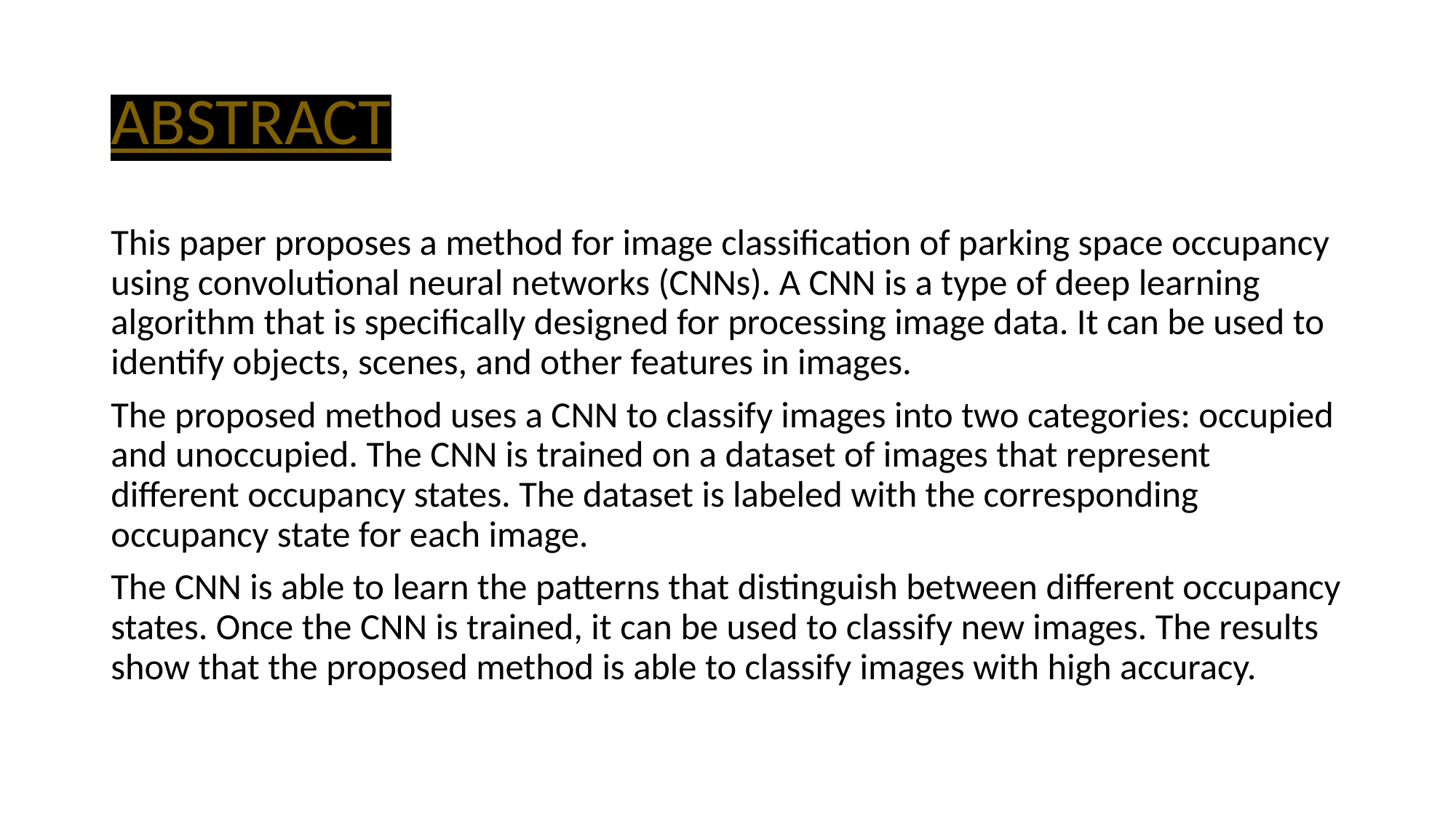

# ABSTRACT
This paper proposes a method for image classification of parking space occupancy using convolutional neural networks (CNNs). A CNN is a type of deep learning algorithm that is specifically designed for processing image data. It can be used to identify objects, scenes, and other features in images.
The proposed method uses a CNN to classify images into two categories: occupied and unoccupied. The CNN is trained on a dataset of images that represent different occupancy states. The dataset is labeled with the corresponding occupancy state for each image.
The CNN is able to learn the patterns that distinguish between different occupancy states. Once the CNN is trained, it can be used to classify new images. The results show that the proposed method is able to classify images with high accuracy.